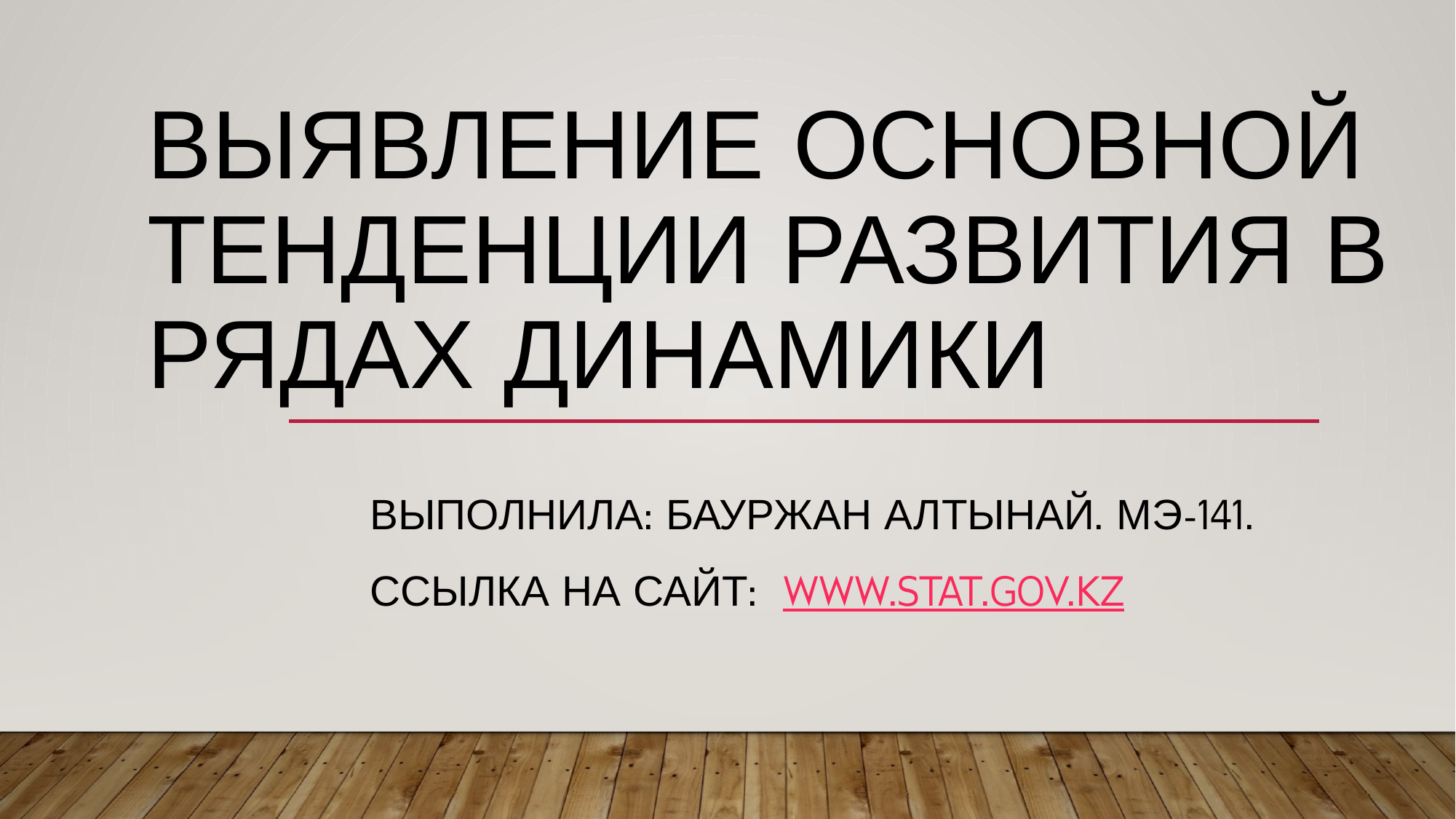

# Выявление основной тенденции развития в рядах динамики
Выполнила: Бауржан Алтынай. МЭ-141.
Ссылка на сайт:  www.stat.gov.kz